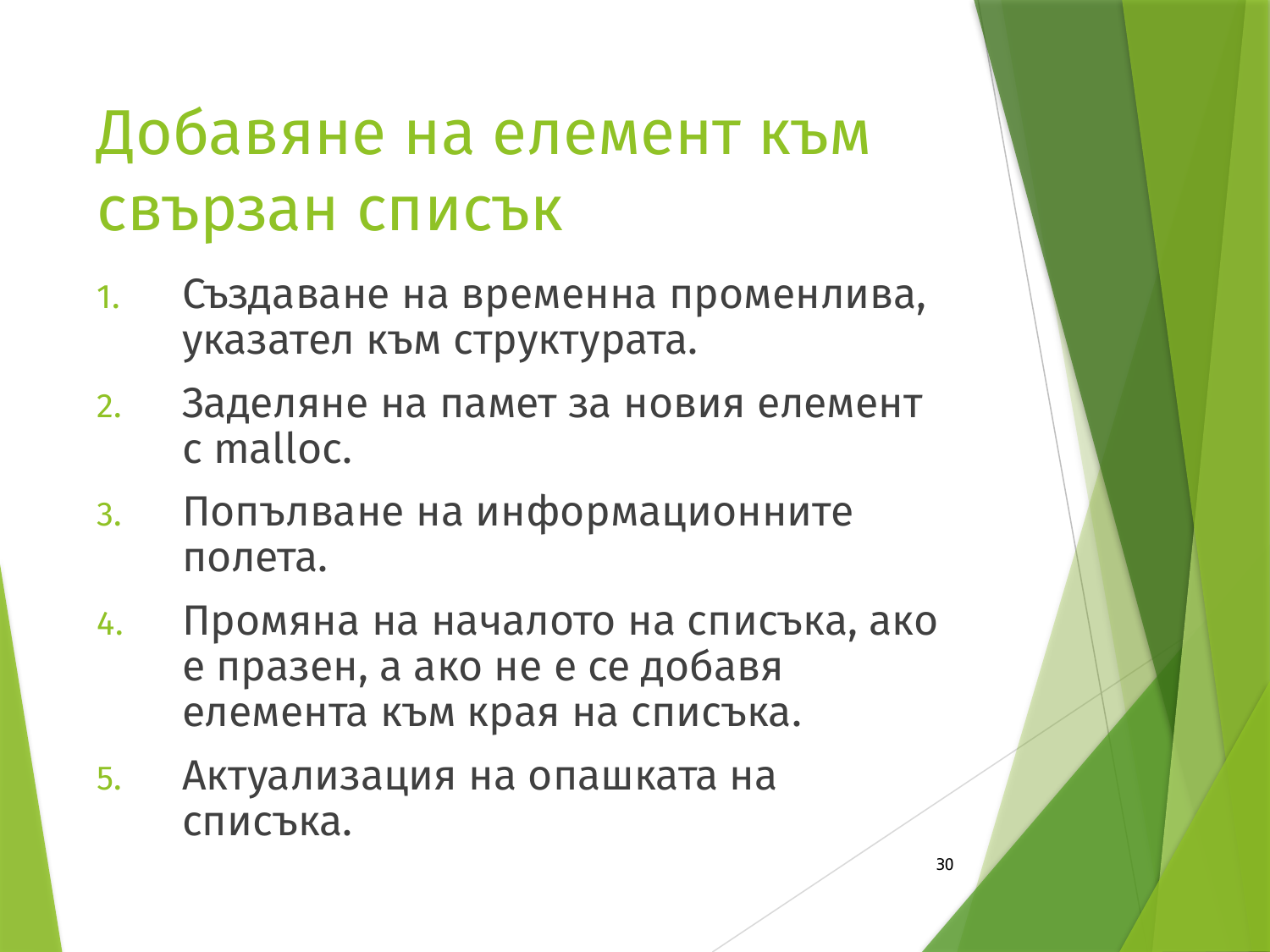

# Добавяне на елемент към свързан списък
Създаване на временна променлива, указател към структурата.
Заделяне на памет за новия елемент с malloc.
Попълване на информационните полета.
Промяна на началото на списъка, ако е празен, а ако не е се добавя елемента към края на списъка.
Актуализация на опашката на списъка.
30